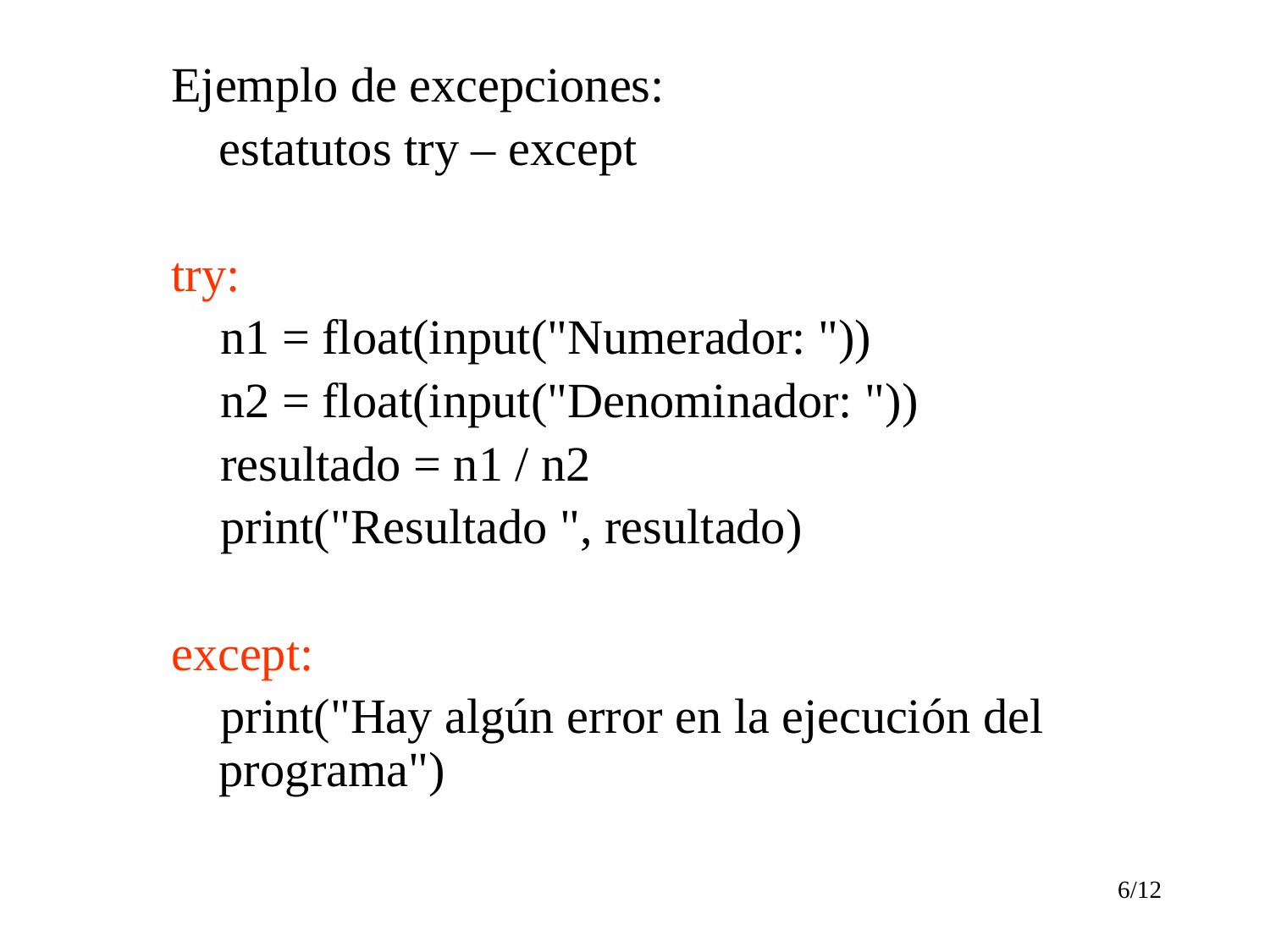

Ejemplo de excepciones:
	estatutos try – except

try:
    n1 = float(input("Numerador: "))
    n2 = float(input("Denominador: "))
    resultado = n1 / n2
    print("Resultado ", resultado)

except:
    print("Hay algún error en la ejecución del programa")
6/12